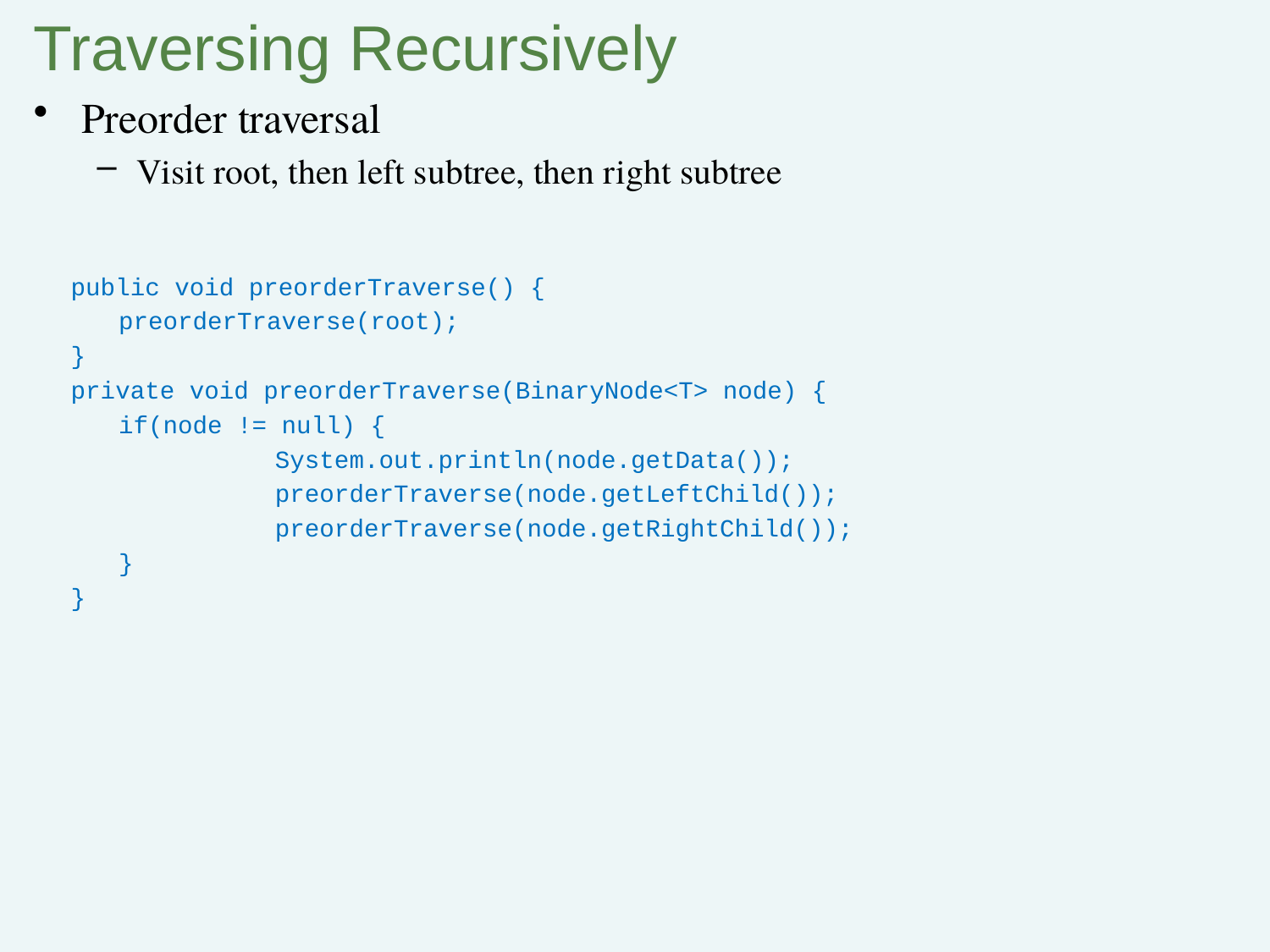

Traversing Recursively
Preorder traversal
Visit root, then left subtree, then right subtree
public void preorderTraverse() {
	preorderTraverse(root);
}
private void preorderTraverse(BinaryNode<T> node) {
	if(node != null) {
		  System.out.println(node.getData());
		  preorderTraverse(node.getLeftChild());
		  preorderTraverse(node.getRightChild());
	}
}